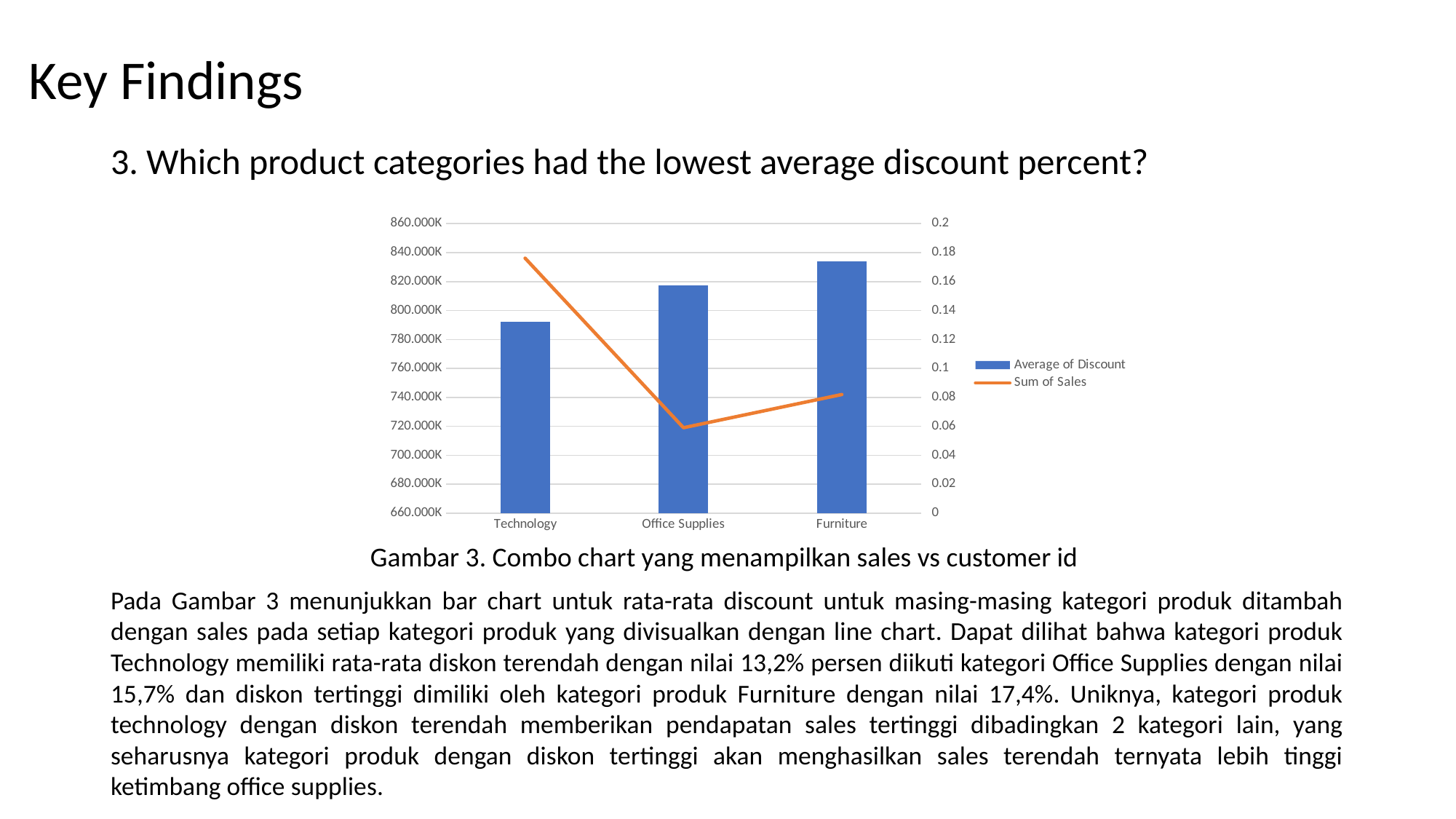

Key Findings
3. Which product categories had the lowest average discount percent?

### Chart

| Category | Average of Discount | Sum of Sales |
|---|---|---|
| Technology | 0.1323226854358401 | 836154.0329999966 |
| Office Supplies | 0.15728509790906708 | 719047.0320000029 |
| Furniture | 0.17392267798208297 | 741999.7952999998 |

### Chart

| Category |
|---|
Gambar 3. Combo chart yang menampilkan sales vs customer id
Pada Gambar 3 menunjukkan bar chart untuk rata-rata discount untuk masing-masing kategori produk ditambah dengan sales pada setiap kategori produk yang divisualkan dengan line chart. Dapat dilihat bahwa kategori produk Technology memiliki rata-rata diskon terendah dengan nilai 13,2% persen diikuti kategori Office Supplies dengan nilai 15,7% dan diskon tertinggi dimiliki oleh kategori produk Furniture dengan nilai 17,4%. Uniknya, kategori produk technology dengan diskon terendah memberikan pendapatan sales tertinggi dibadingkan 2 kategori lain, yang seharusnya kategori produk dengan diskon tertinggi akan menghasilkan sales terendah ternyata lebih tinggi ketimbang office supplies.